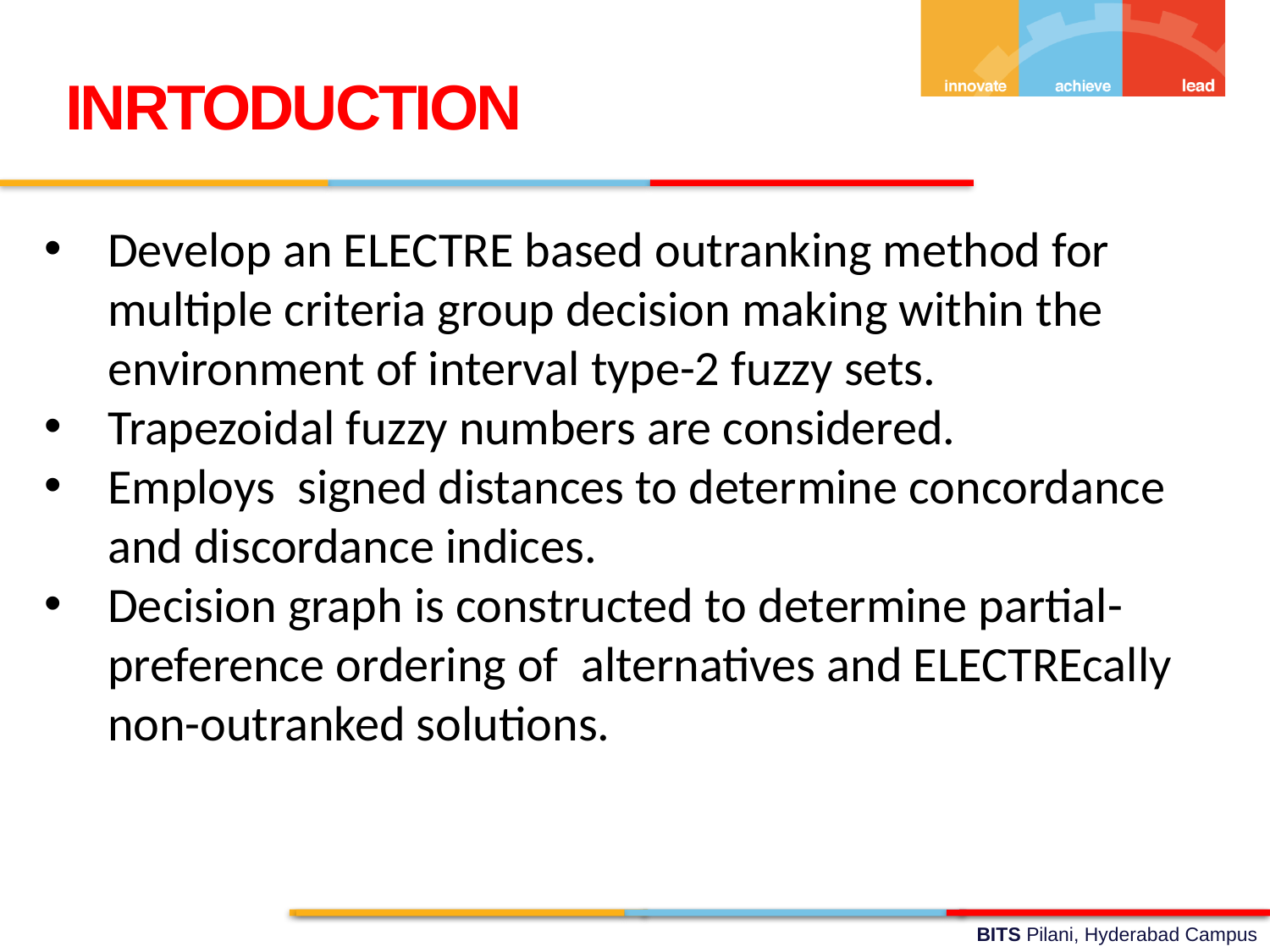

INRTODUCTION
Develop an ELECTRE based outranking method for multiple criteria group decision making within the environment of interval type-2 fuzzy sets.
Trapezoidal fuzzy numbers are considered.
Employs  signed distances to determine concordance and discordance indices.
Decision graph is constructed to determine partial-preference ordering of  alternatives and ELECTREcally non-outranked solutions.